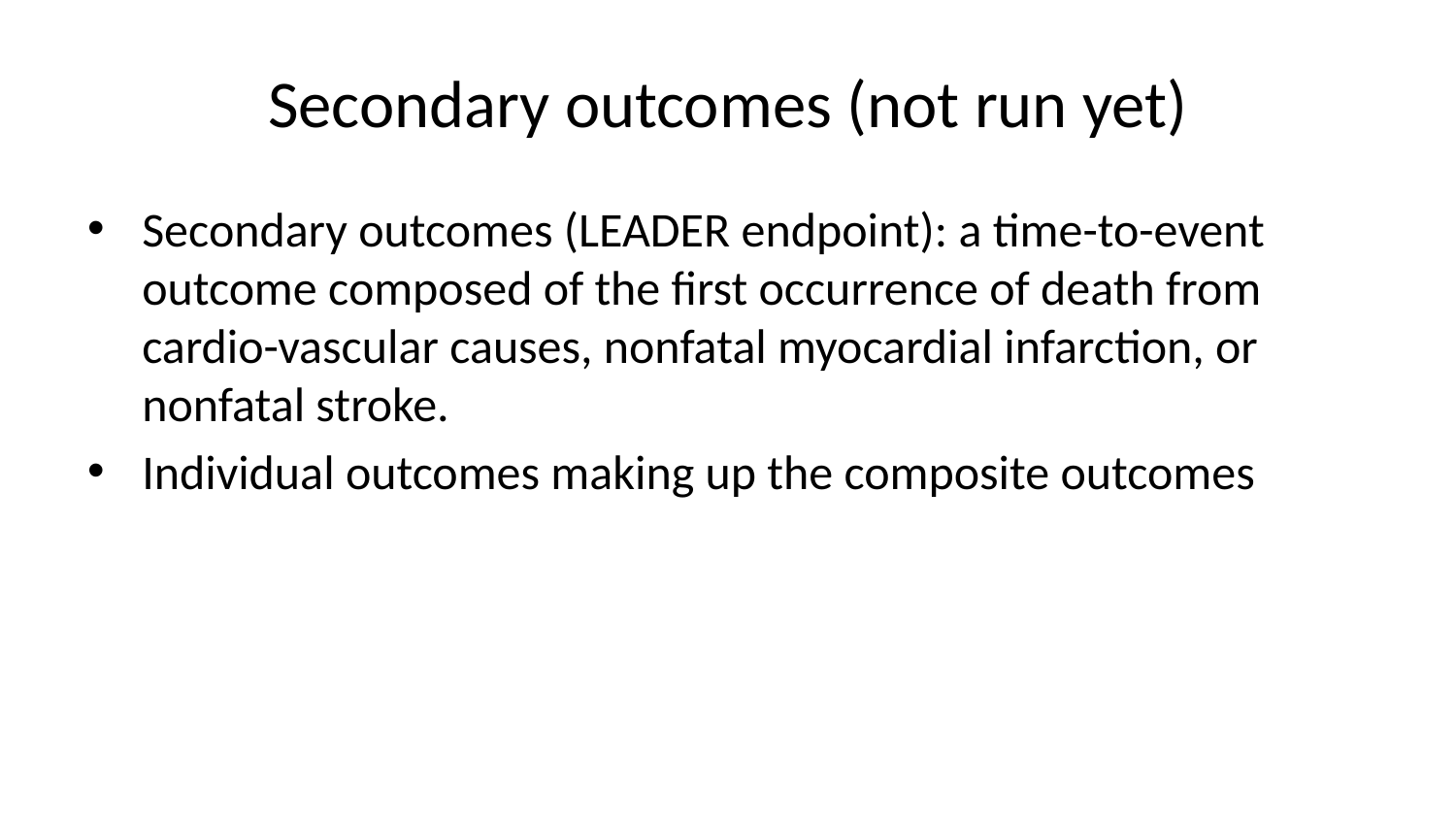

# Secondary outcomes (not run yet)
Secondary outcomes (LEADER endpoint): a time-to-event outcome composed of the first occurrence of death from cardio-vascular causes, nonfatal myocardial infarction, or nonfatal stroke.
Individual outcomes making up the composite outcomes